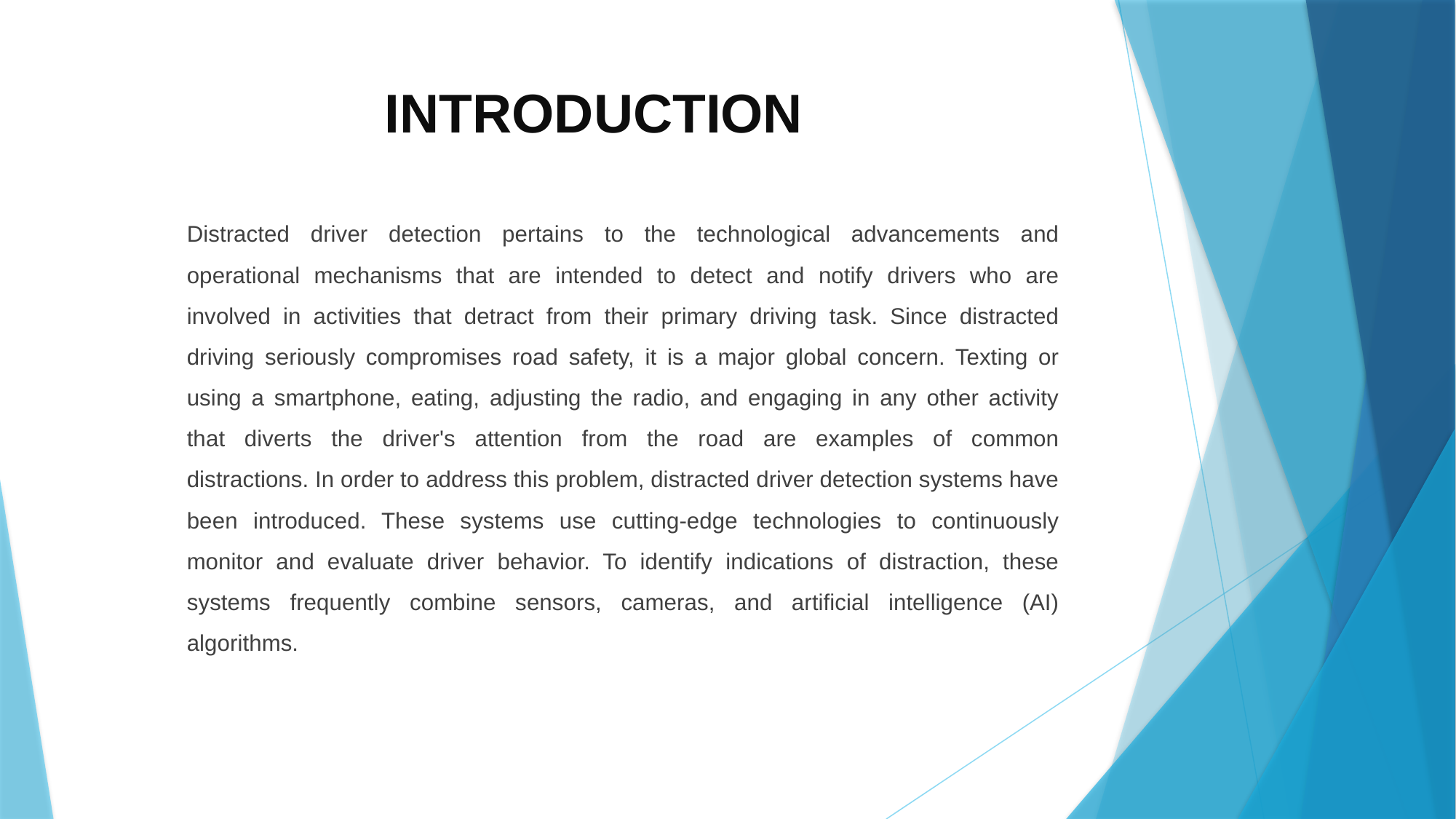

# INTRODUCTION
Distracted driver detection pertains to the technological advancements and operational mechanisms that are intended to detect and notify drivers who are involved in activities that detract from their primary driving task. Since distracted driving seriously compromises road safety, it is a major global concern. Texting or using a smartphone, eating, adjusting the radio, and engaging in any other activity that diverts the driver's attention from the road are examples of common distractions. In order to address this problem, distracted driver detection systems have been introduced. These systems use cutting-edge technologies to continuously monitor and evaluate driver behavior. To identify indications of distraction, these systems frequently combine sensors, cameras, and artificial intelligence (AI) algorithms.